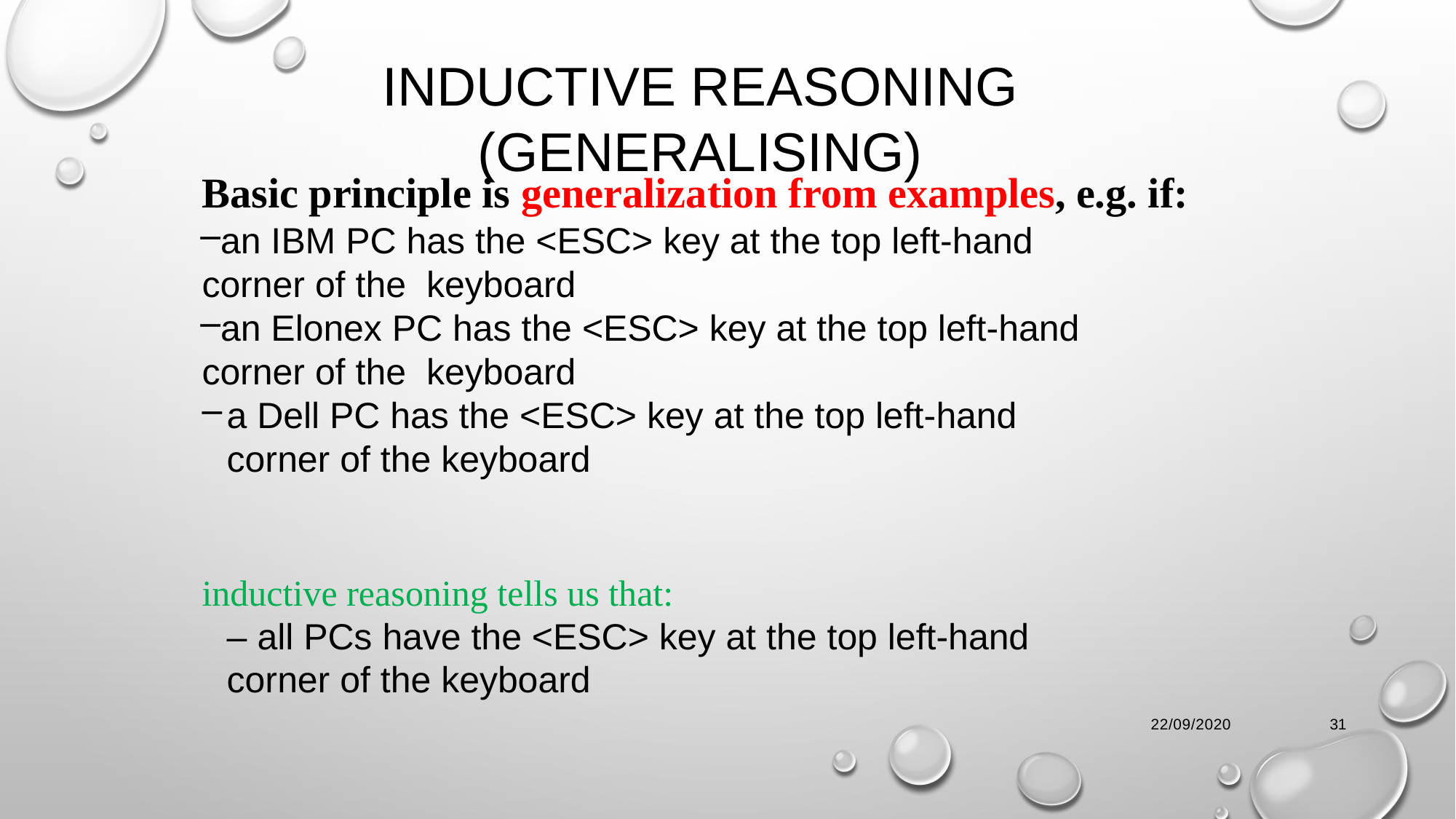

# INDUCTIVE REASONING (GENERALISING)
Basic principle is generalization from examples, e.g. if:
an IBM PC has the <ESC> key at the top left-hand corner of the  keyboard
an Elonex PC has the <ESC> key at the top left-hand corner of the  keyboard
a Dell PC has the <ESC> key at the top left-hand corner of the keyboard

inductive reasoning tells us that:
– all PCs have the <ESC> key at the top left-hand corner of the keyboard
31
22/09/2020